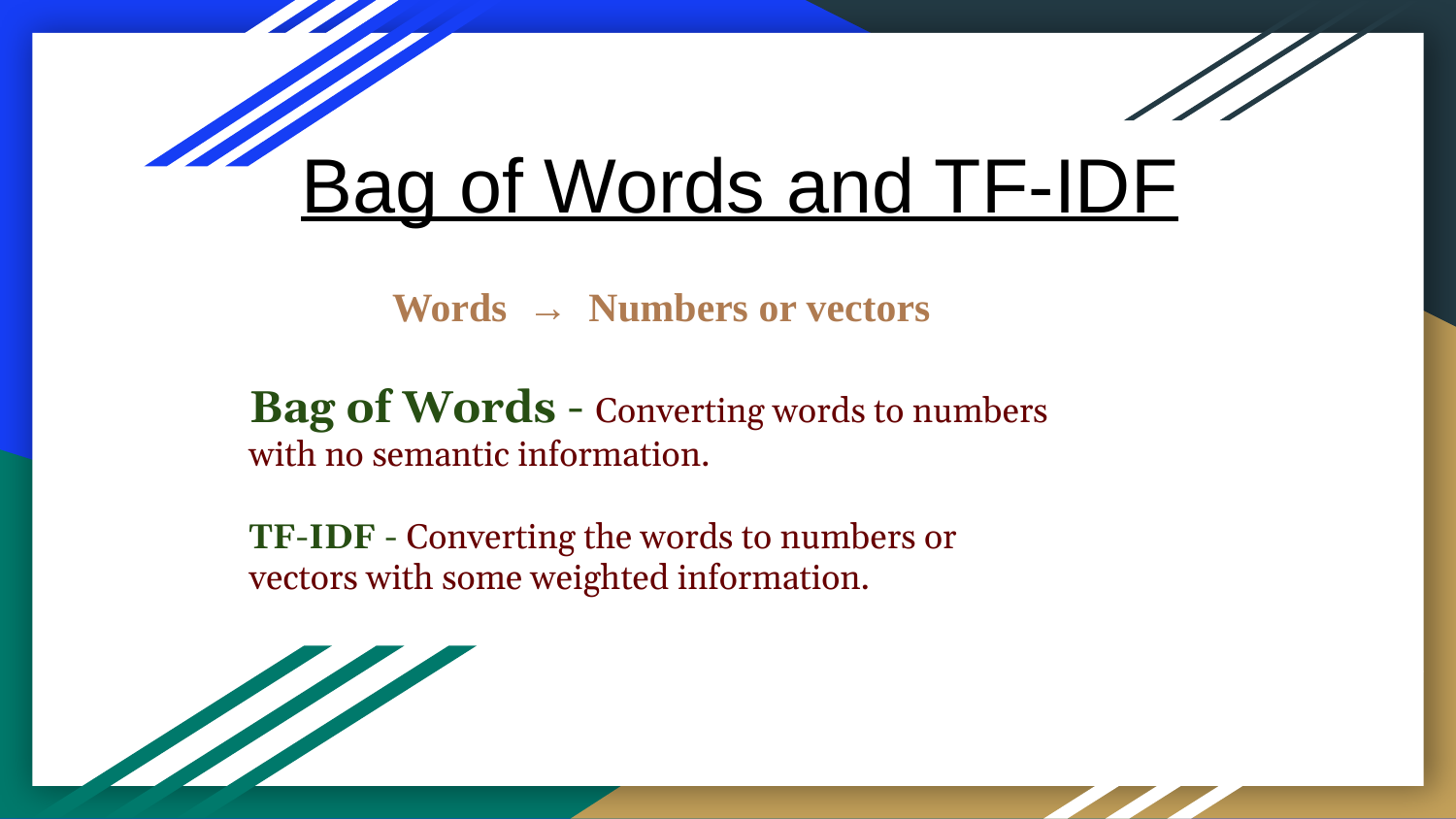

# Bag of Words and TF-IDF
Words  →  Numbers or vectors

Bag of Words - Converting words to numbers with no semantic information.

TF-IDF - Converting the words to numbers or vectors with some weighted information.